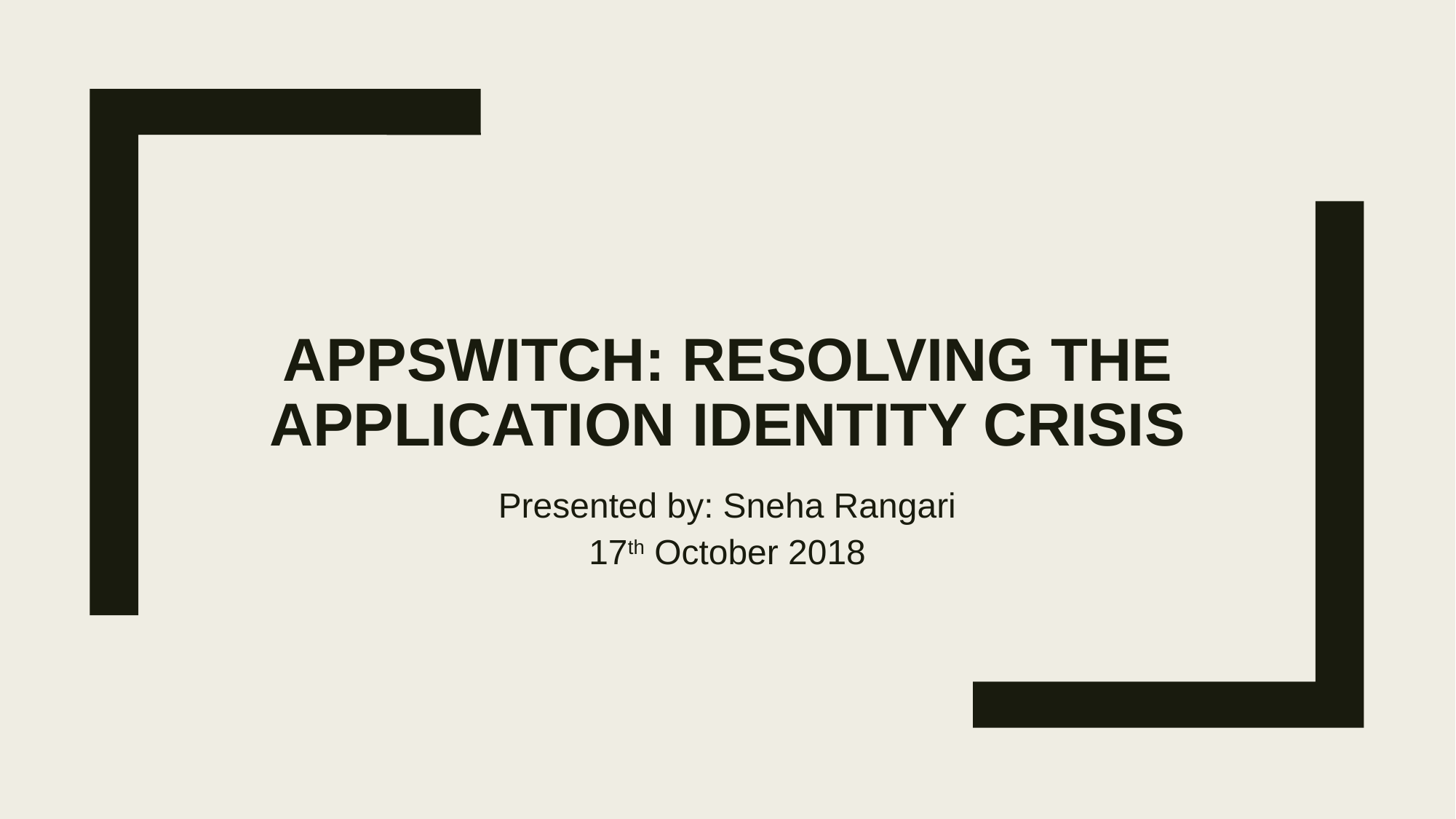

# APPSWITCH: RESOLVING THE APPLICATION IDENTITY CRISIS
Presented by: Sneha Rangari
17th October 2018